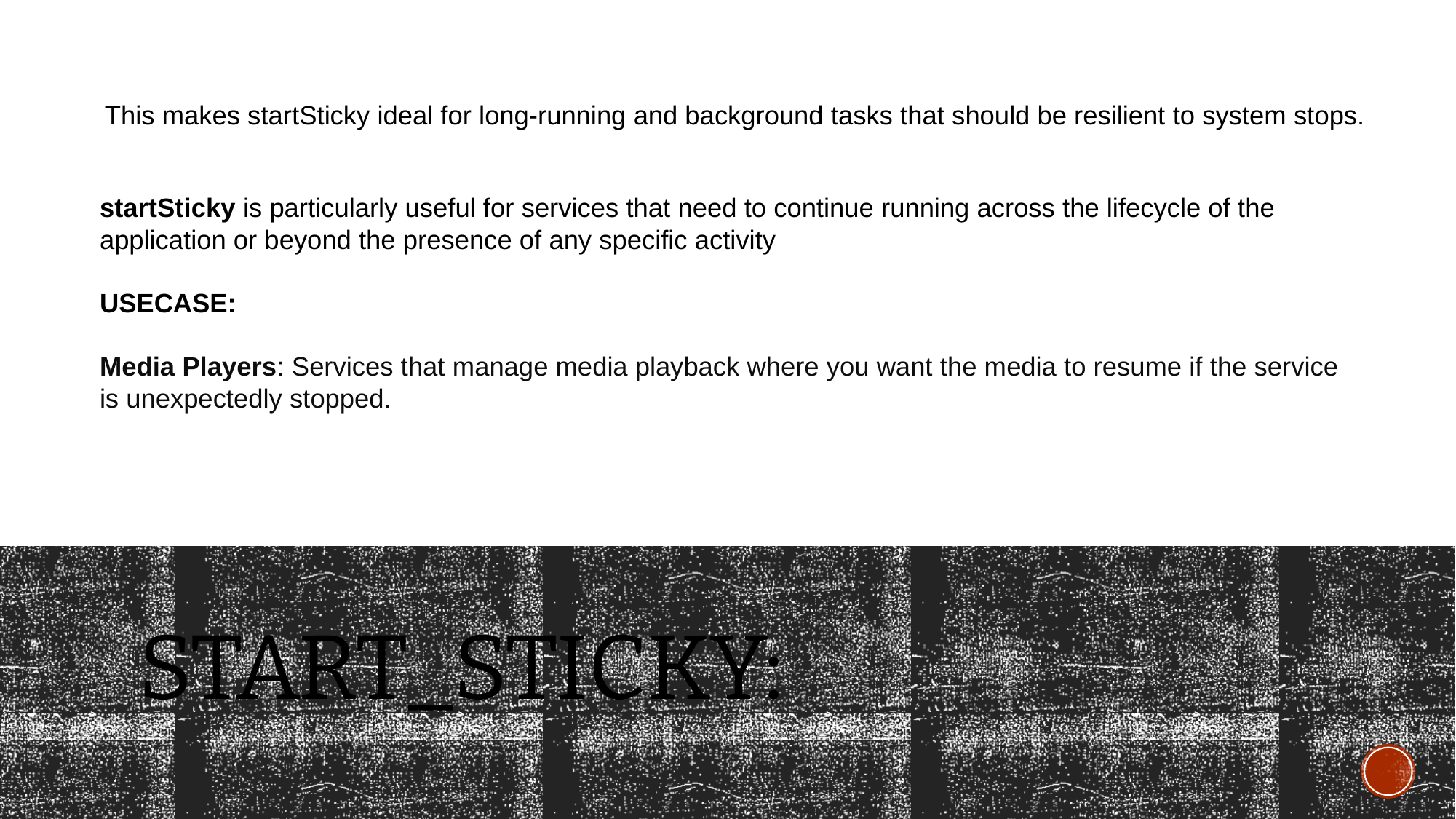

This makes startSticky ideal for long-running and background tasks that should be resilient to system stops.
startSticky is particularly useful for services that need to continue running across the lifecycle of the application or beyond the presence of any specific activity

USECASE:

Media Players: Services that manage media playback where you want the media to resume if the service is unexpectedly stopped.

# Start_sticky: